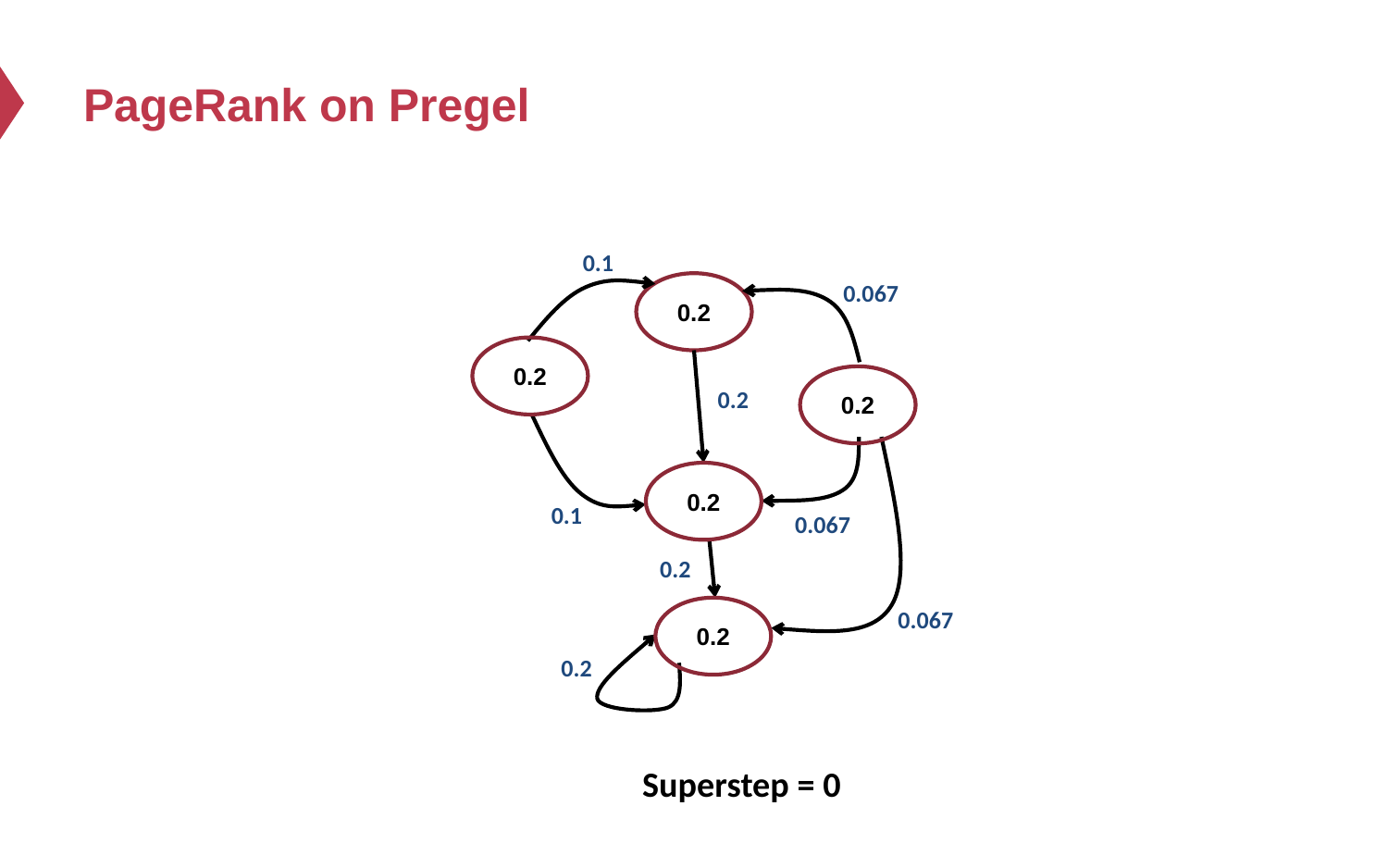

# PageRank on Pregel
0.1
0.067
0.2

0.2
0.2
0.2

0.2
0.1
0.067

0.2
0.2
0.067

0.2
Superstep = 0
62